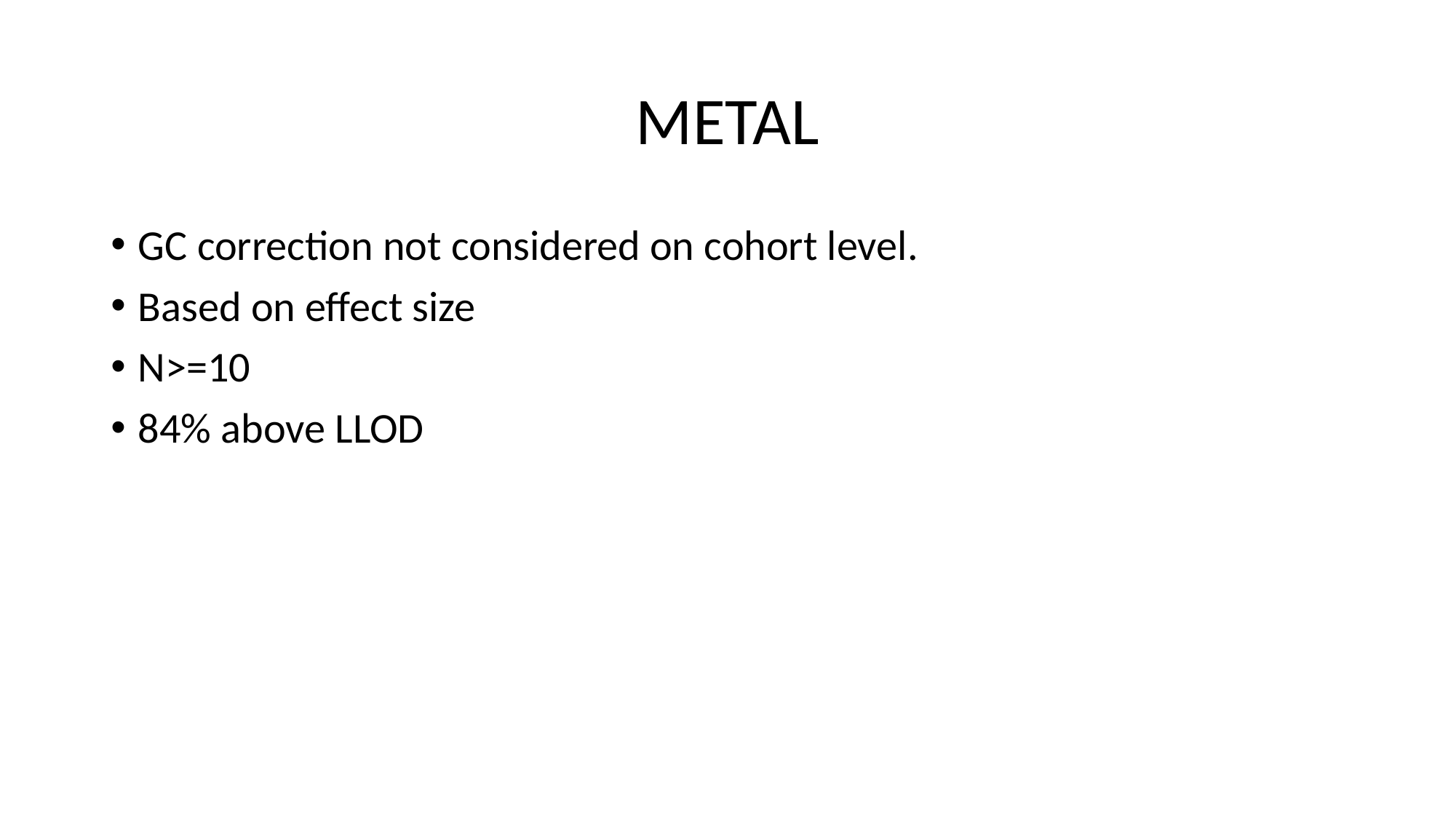

# METAL
GC correction not considered on cohort level.
Based on effect size
N>=10
84% above LLOD